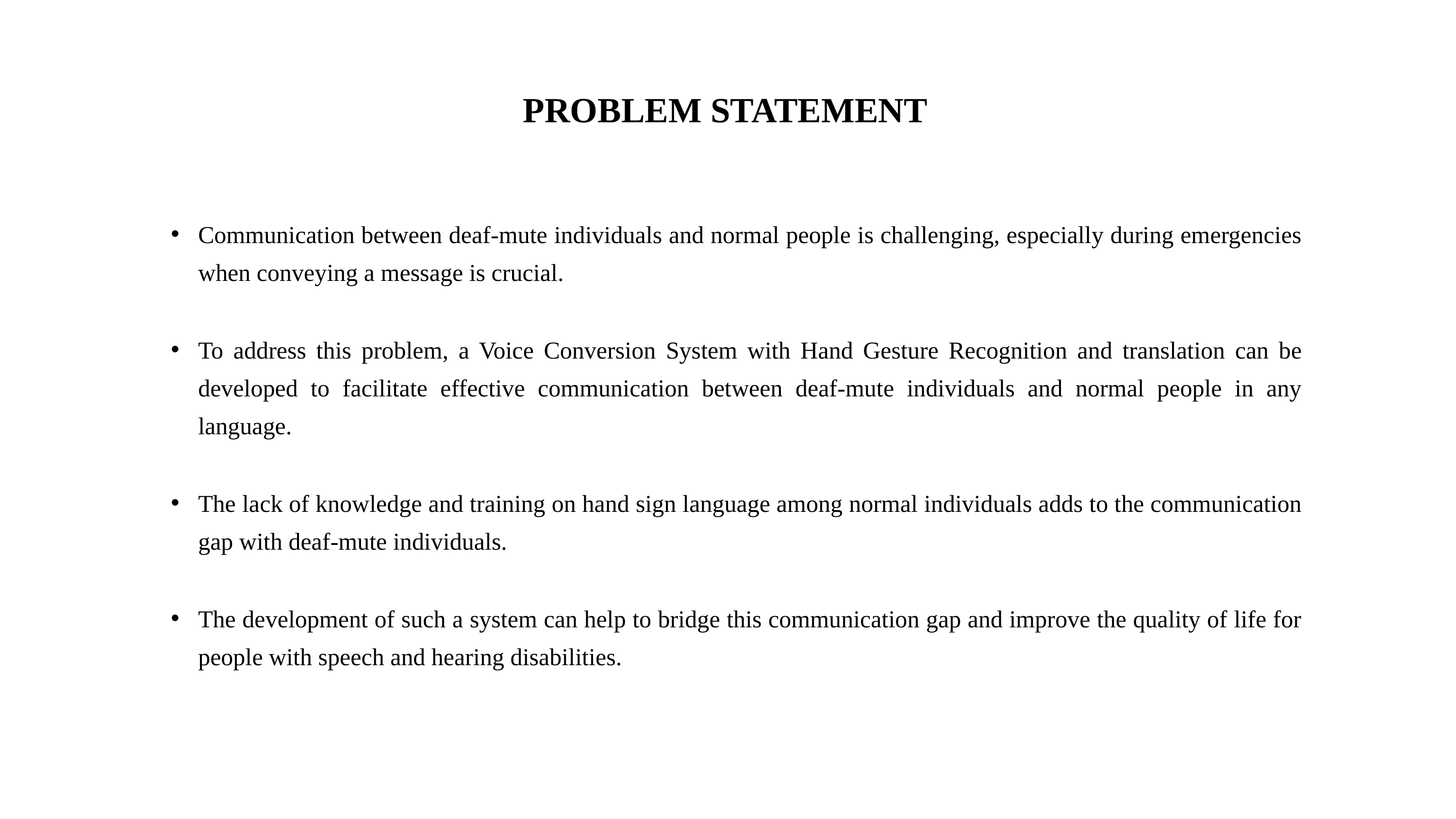

# PROBLEM STATEMENT
Communication between deaf-mute individuals and normal people is challenging, especially during emergencies when conveying a message is crucial.

To address this problem, a Voice Conversion System with Hand Gesture Recognition and translation can be developed to facilitate effective communication between deaf-mute individuals and normal people in any language.

The lack of knowledge and training on hand sign language among normal individuals adds to the communication gap with deaf-mute individuals.

The development of such a system can help to bridge this communication gap and improve the quality of life for people with speech and hearing disabilities.